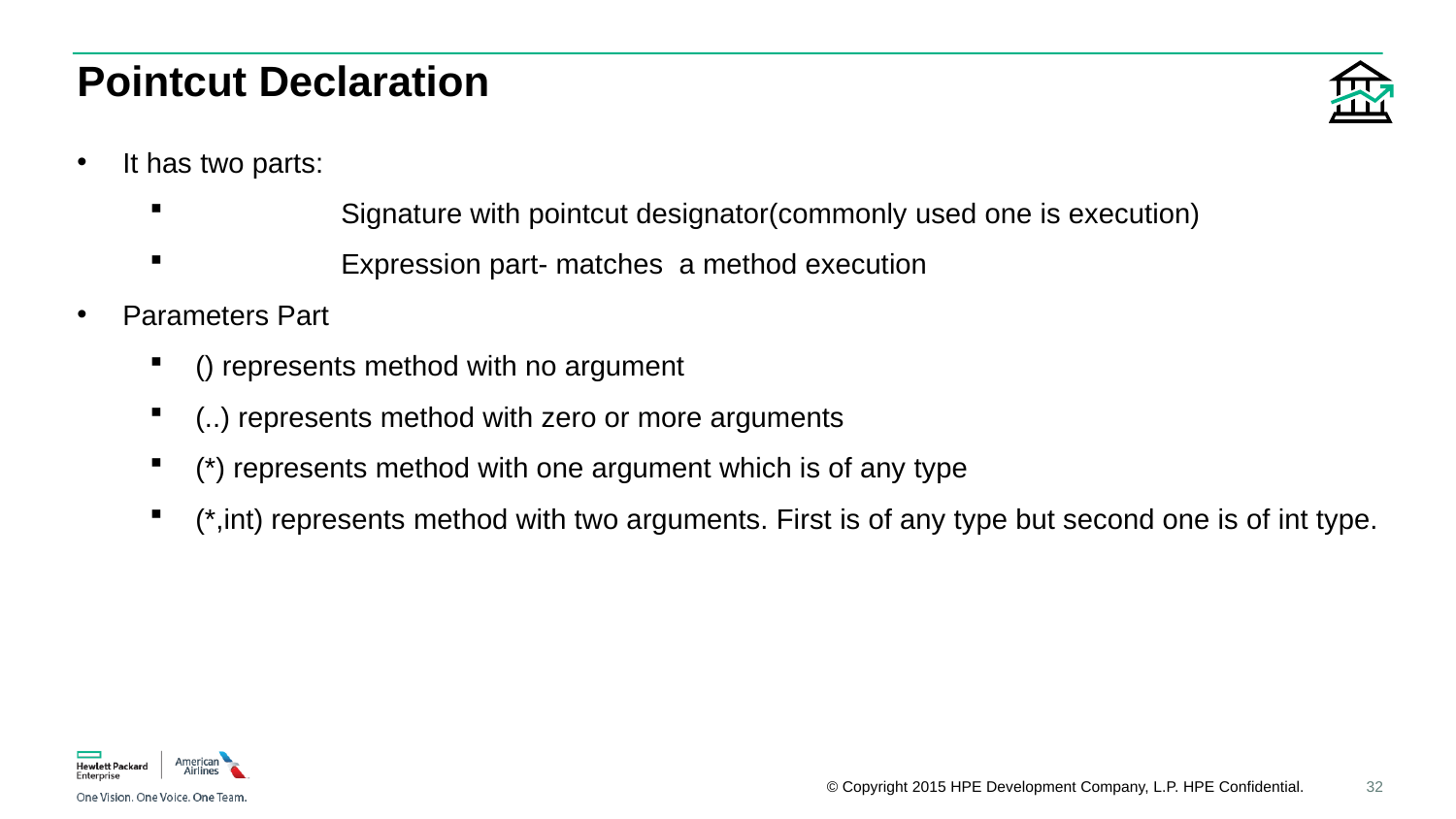

# Pointcut Declaration
It has two parts:
	Signature with pointcut designator(commonly used one is execution)
	Expression part- matches  a method execution
Parameters Part
() represents method with no argument
(..) represents method with zero or more arguments
(*) represents method with one argument which is of any type
(*,int) represents method with two arguments. First is of any type but second one is of int type.

32